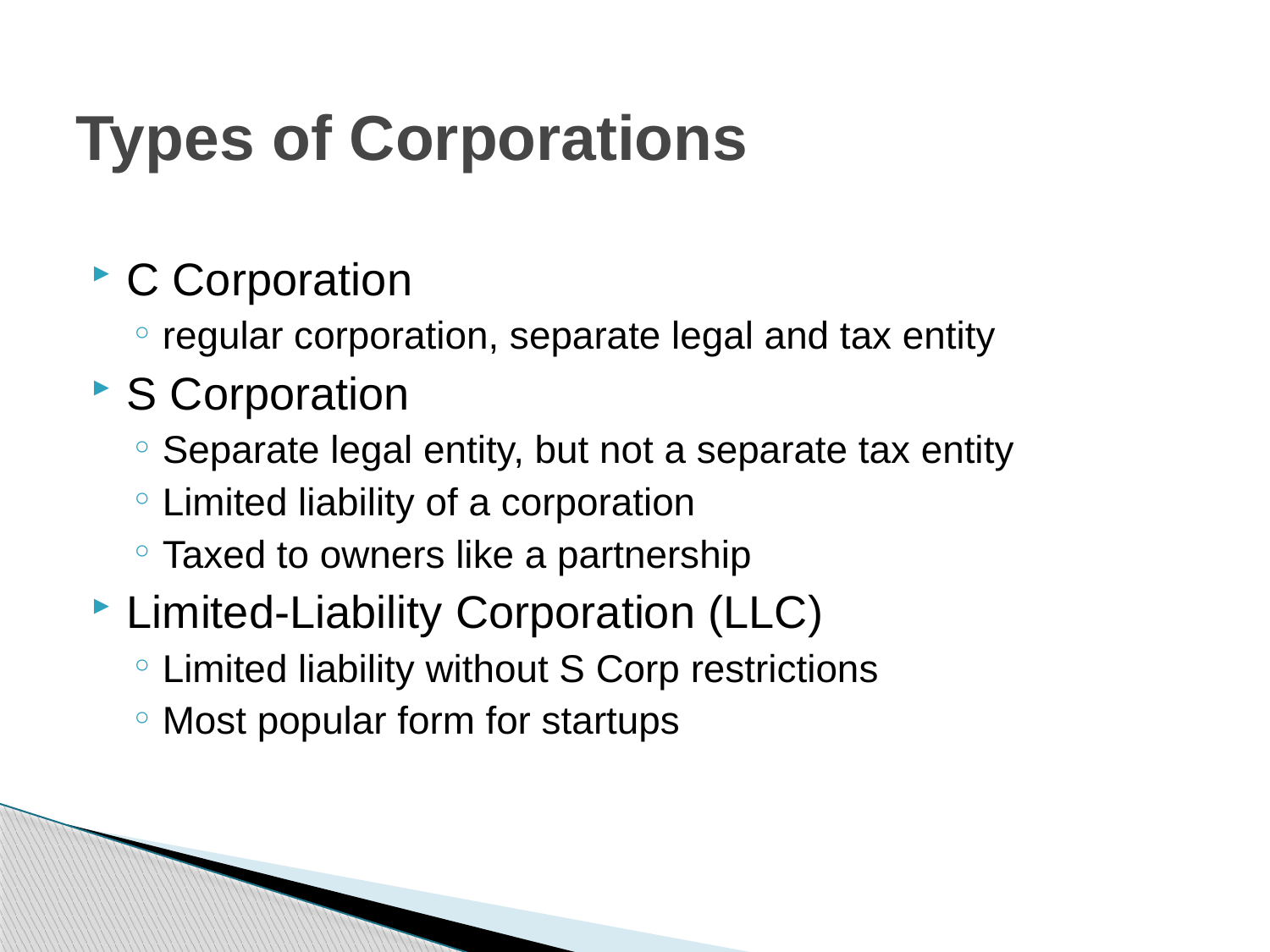

# Types of Corporations
C Corporation
regular corporation, separate legal and tax entity
S Corporation
Separate legal entity, but not a separate tax entity
Limited liability of a corporation
Taxed to owners like a partnership
Limited-Liability Corporation (LLC)
Limited liability without S Corp restrictions
Most popular form for startups